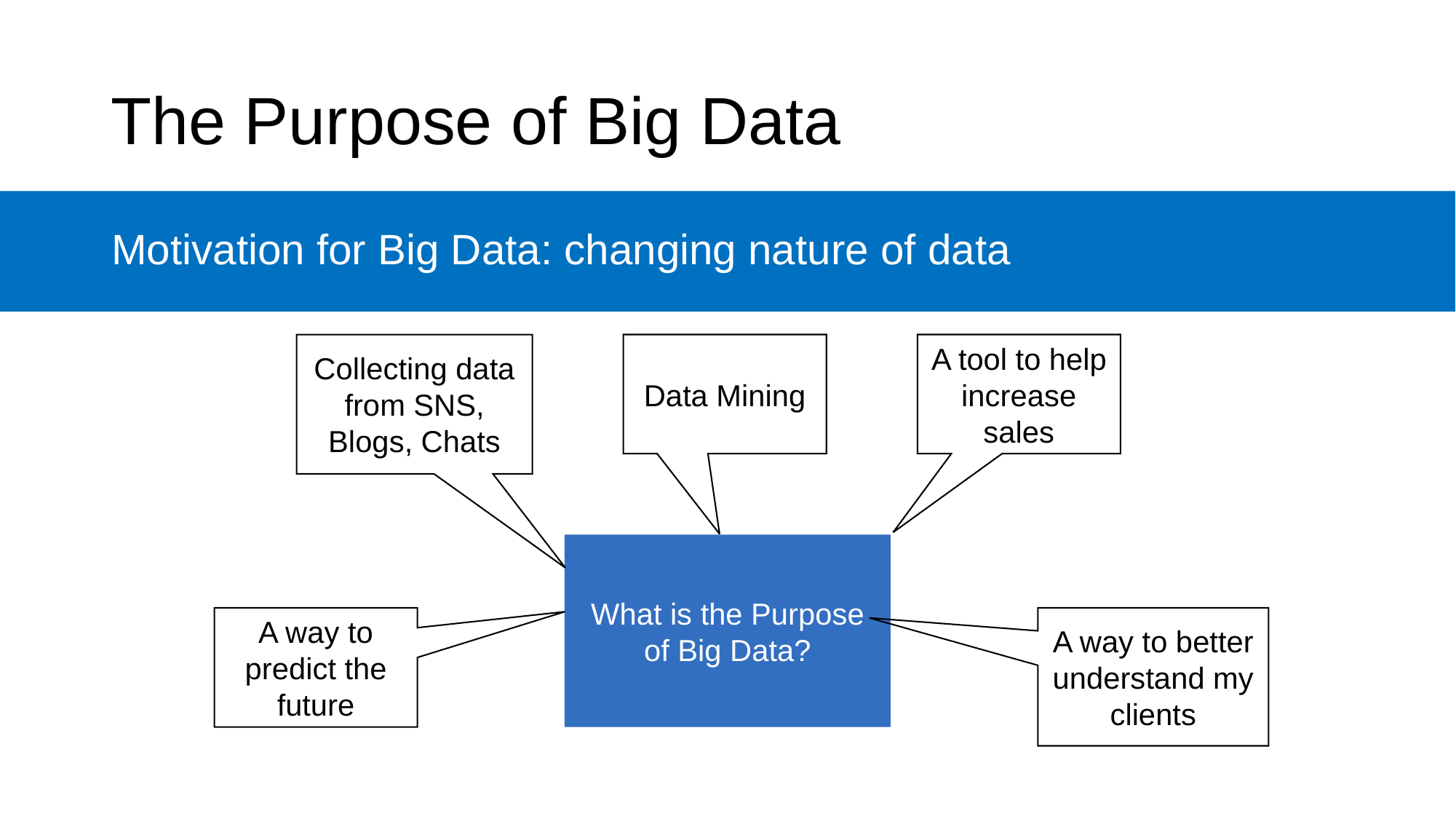

# The Purpose of Big Data

Motivation for Big Data: changing nature of data
Collecting data from SNS, Blogs, Chats
Data Mining
A tool to help increase sales
What is the Purpose of Big Data?
A way to better understand my clients
A way to predict the future